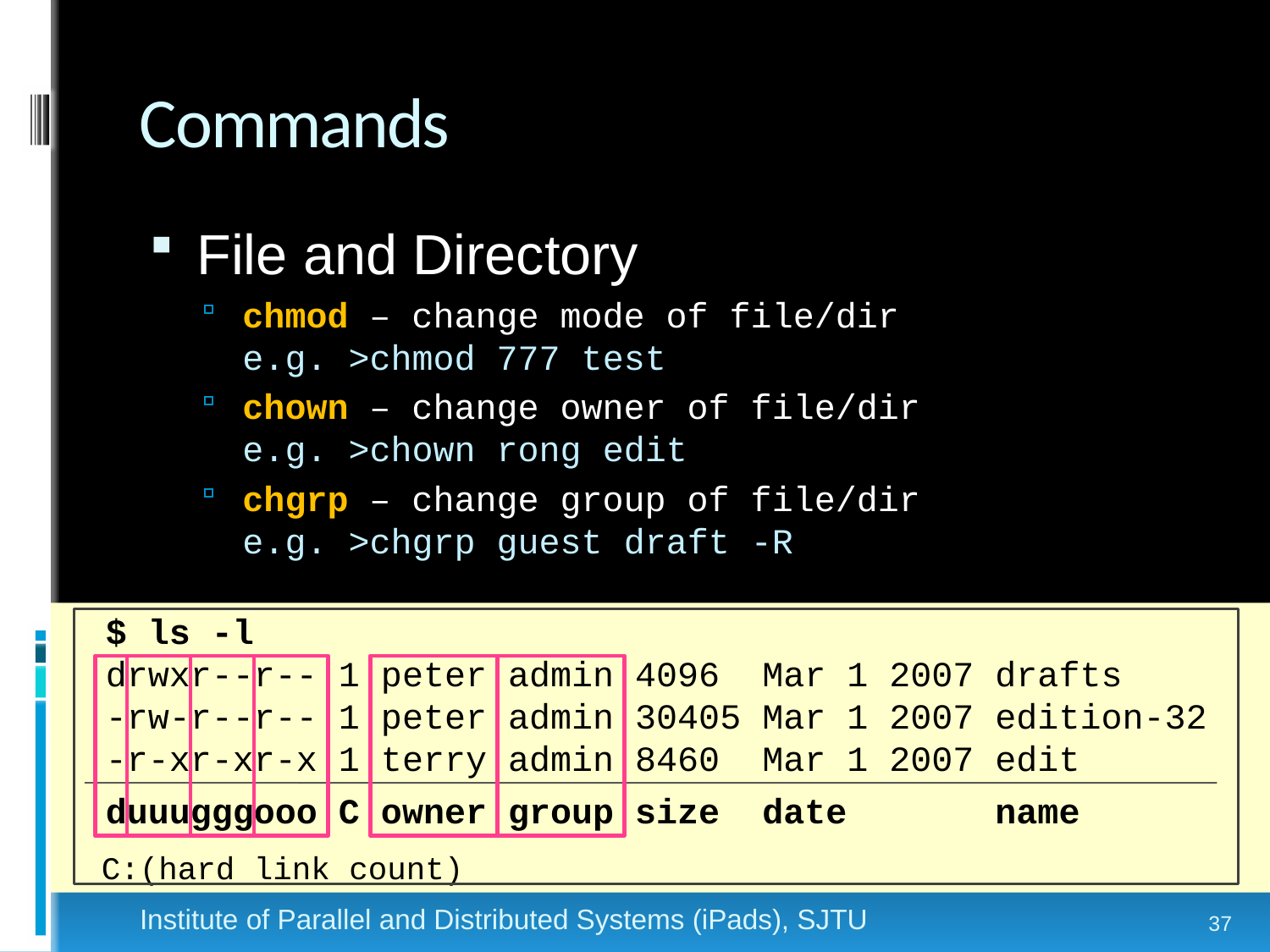

# Commands
File and Directory
chmod – change mode of file/dir
e.g. >chmod 777 test
chown – change owner of file/dir
e.g. >chown rong edit
chgrp – change group of file/dir
e.g. >chgrp guest draft -R

  $ ls -l
  drwxr--r-- 1 peter admin 4096  Mar 1 2007 drafts
  -rw-r--r-- 1 peter admin 30405 Mar 1 2007 edition-32
  -r-xr-xr-x 1 terry admin 8460  Mar 1 2007 edit
  duuugggooo C owner group size  date       name

  C:(hard link count)

Institute of Parallel and Distributed Systems (iPads), SJTU
37